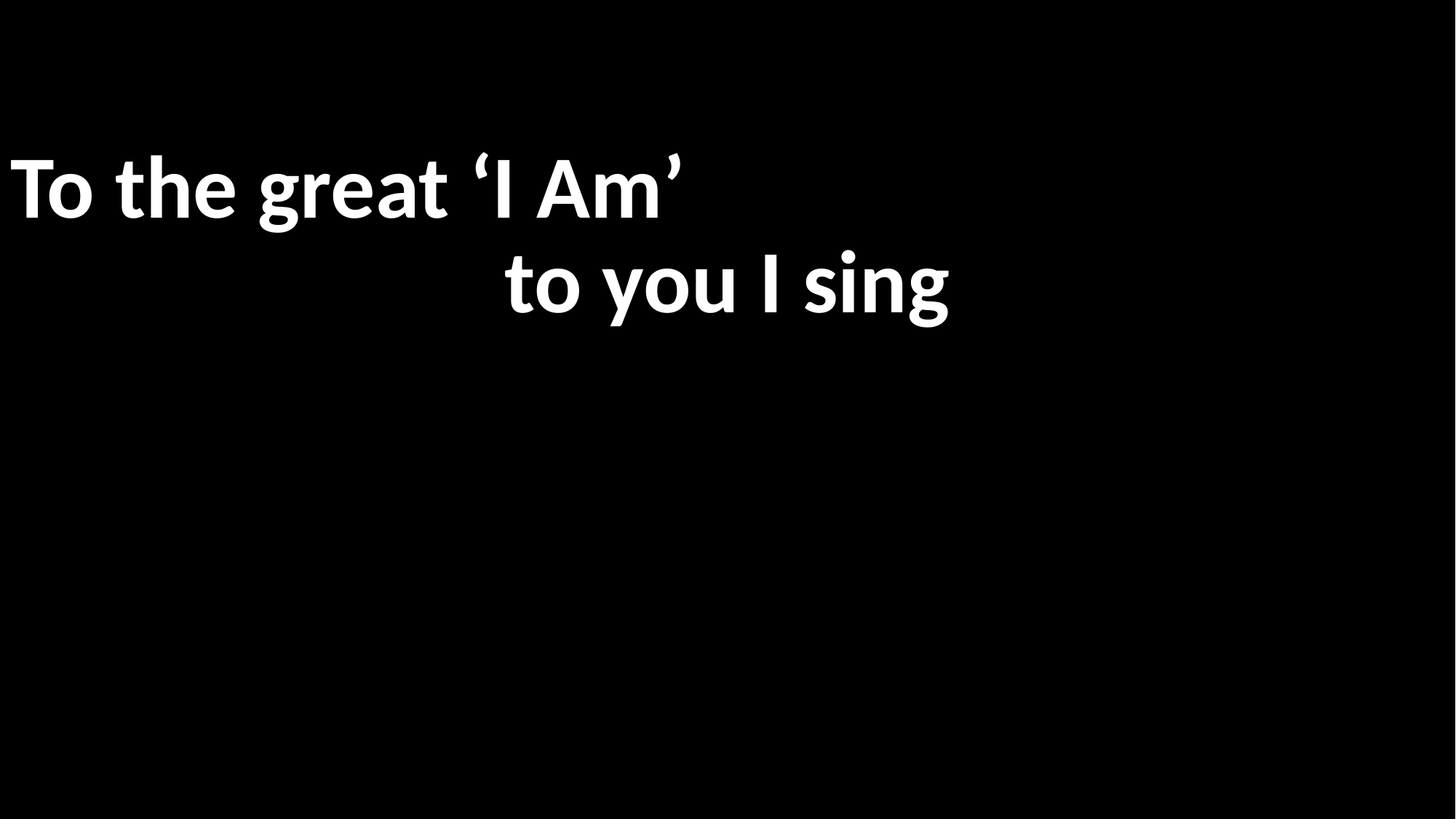

To the great ‘I Am’
to you I sing